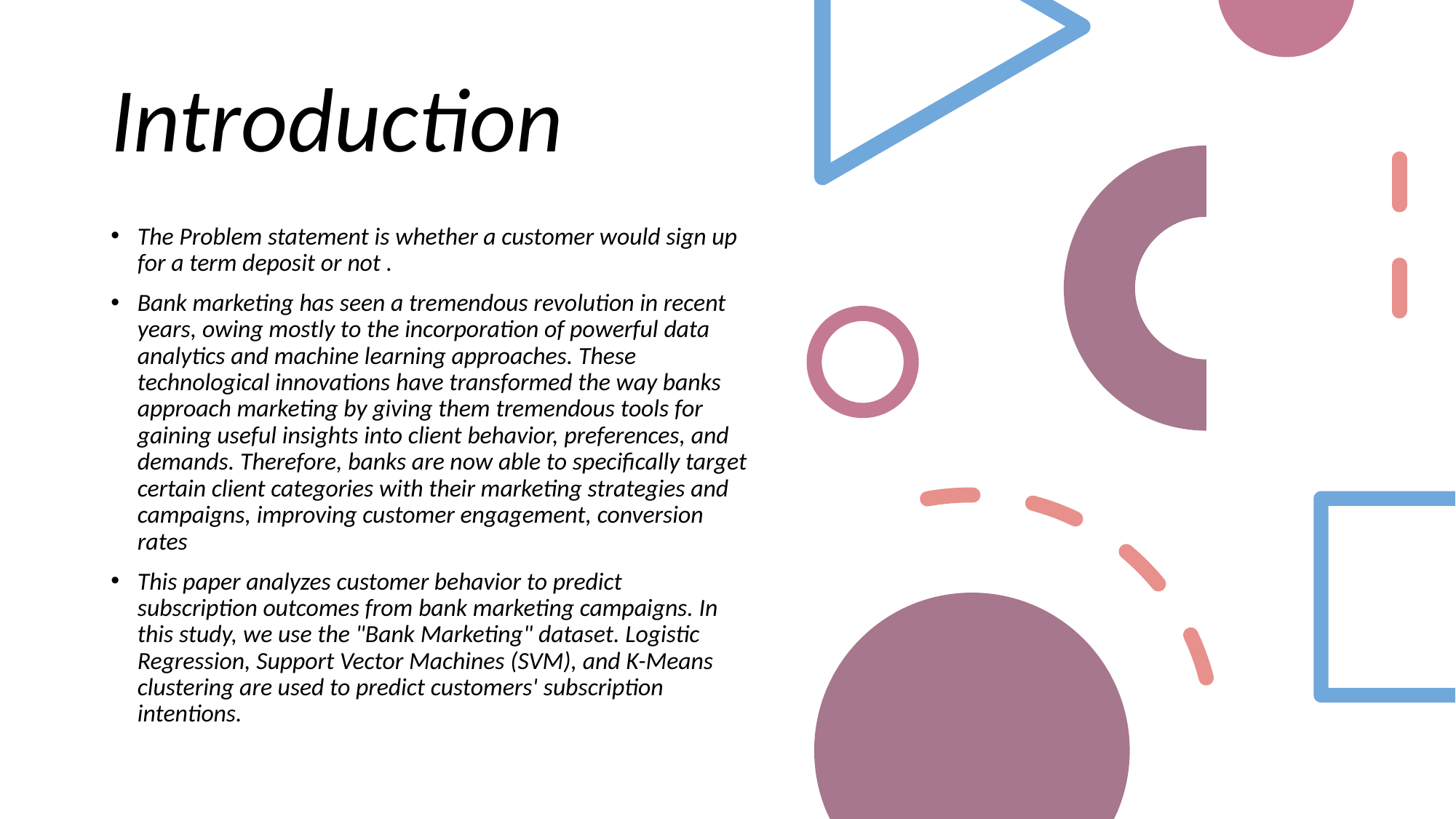

# Introduction

The Problem statement is whether a customer would sign up for a term deposit or not .
Bank marketing has seen a tremendous revolution in recent years, owing mostly to the incorporation of powerful data analytics and machine learning approaches. These technological innovations have transformed the way banks approach marketing by giving them tremendous tools for gaining useful insights into client behavior, preferences, and demands. Therefore, banks are now able to specifically target certain client categories with their marketing strategies and campaigns, improving customer engagement, conversion rates
This paper analyzes customer behavior to predict   subscription outcomes from bank marketing campaigns. In this study, we use the "Bank Marketing" dataset. Logistic Regression, Support Vector Machines (SVM), and K-Means clustering are used to predict customers' subscription intentions.